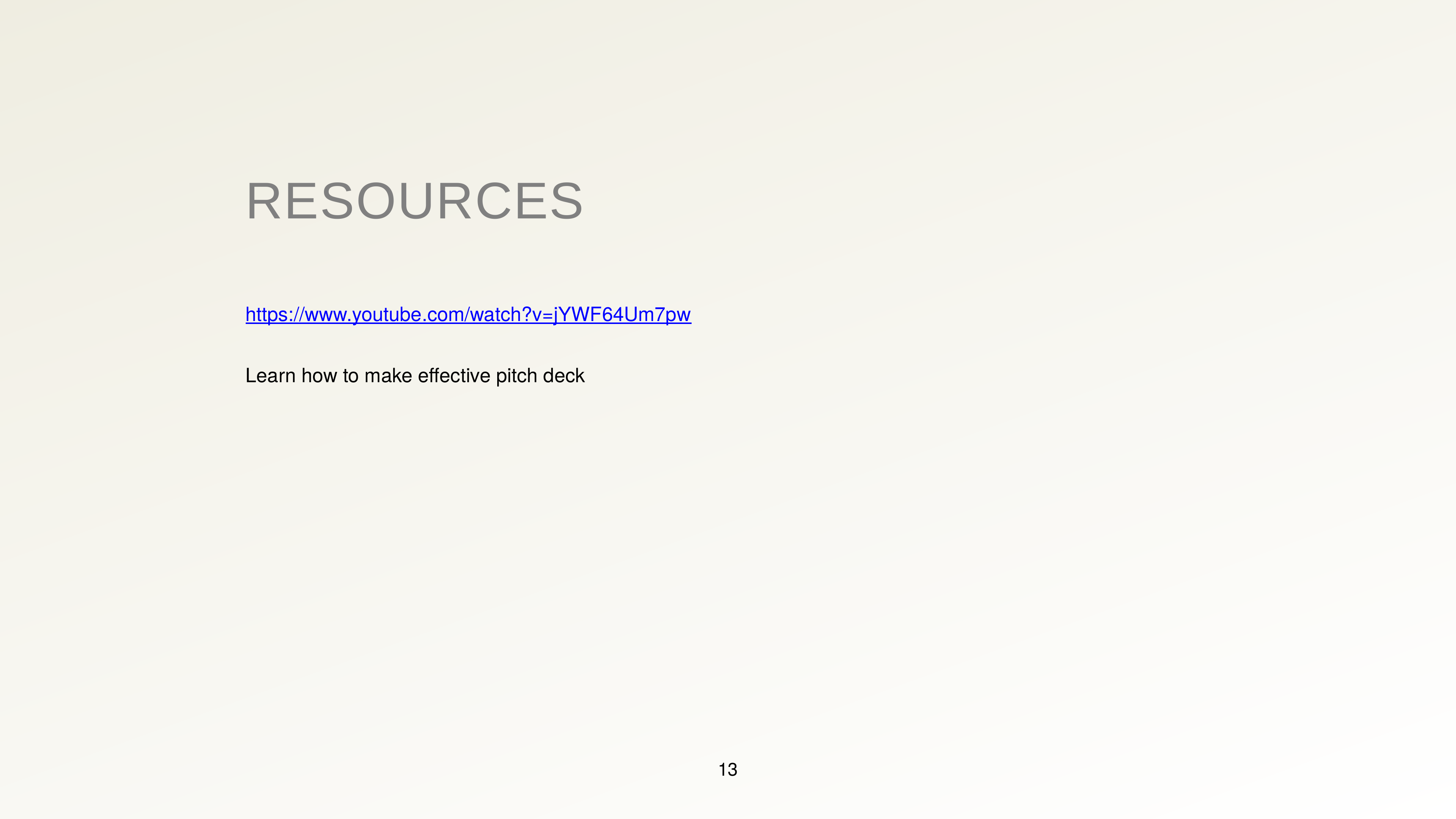

# REsources
https://www.youtube.com/watch?v=jYWF64Um7pw
Learn how to make effective pitch deck
13